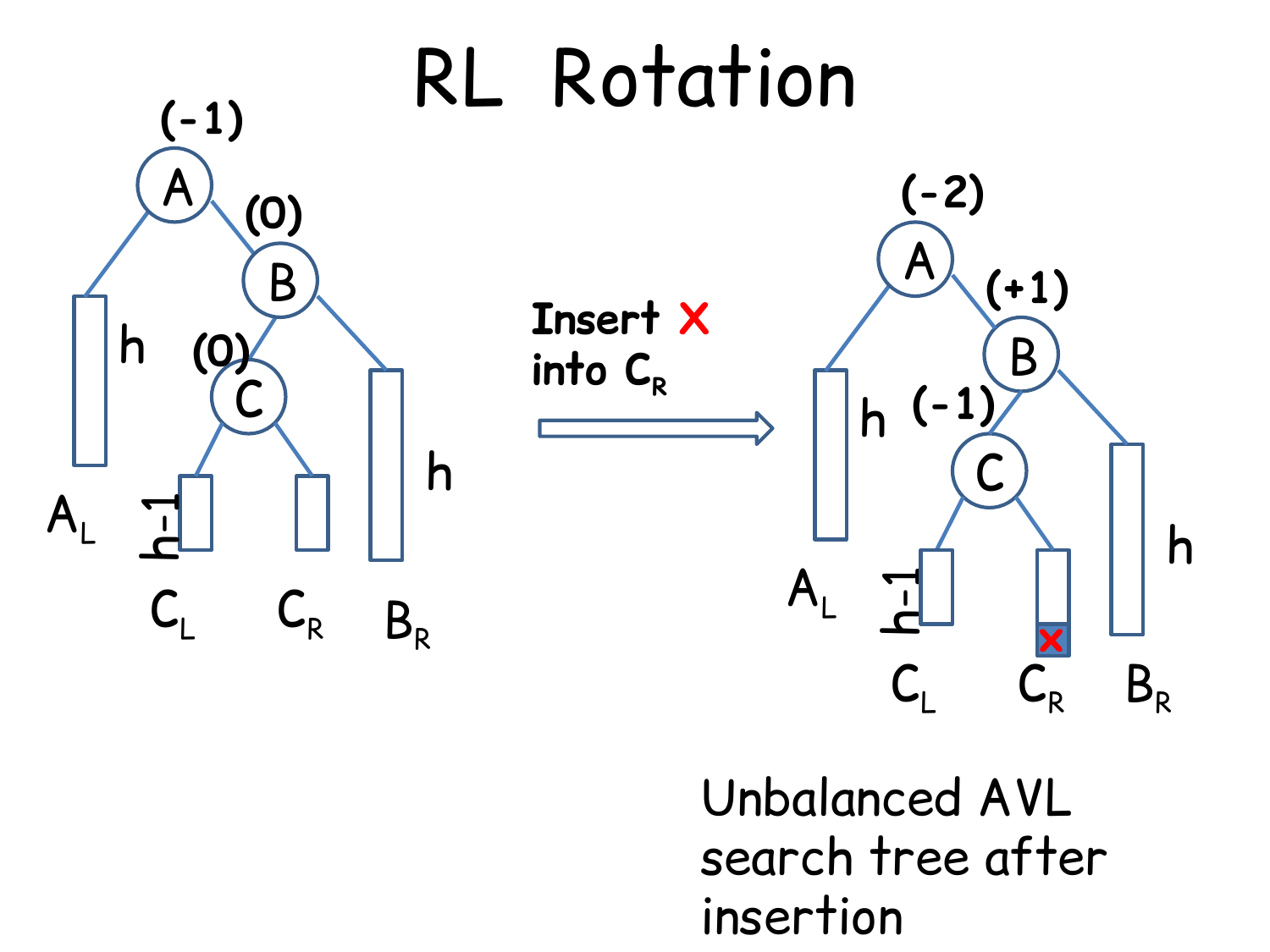

# RL  Rotation
(-1)
A
(0)
B

h
(0)
C
h-1
AL
c
CL
CR

h
(-2)
A
(+1)
B

(-1)
h
C
h-1
AL
c
CL
CR

h

Insert X into CR

BR
x

BR
Unbalanced AVL search tree after insertion